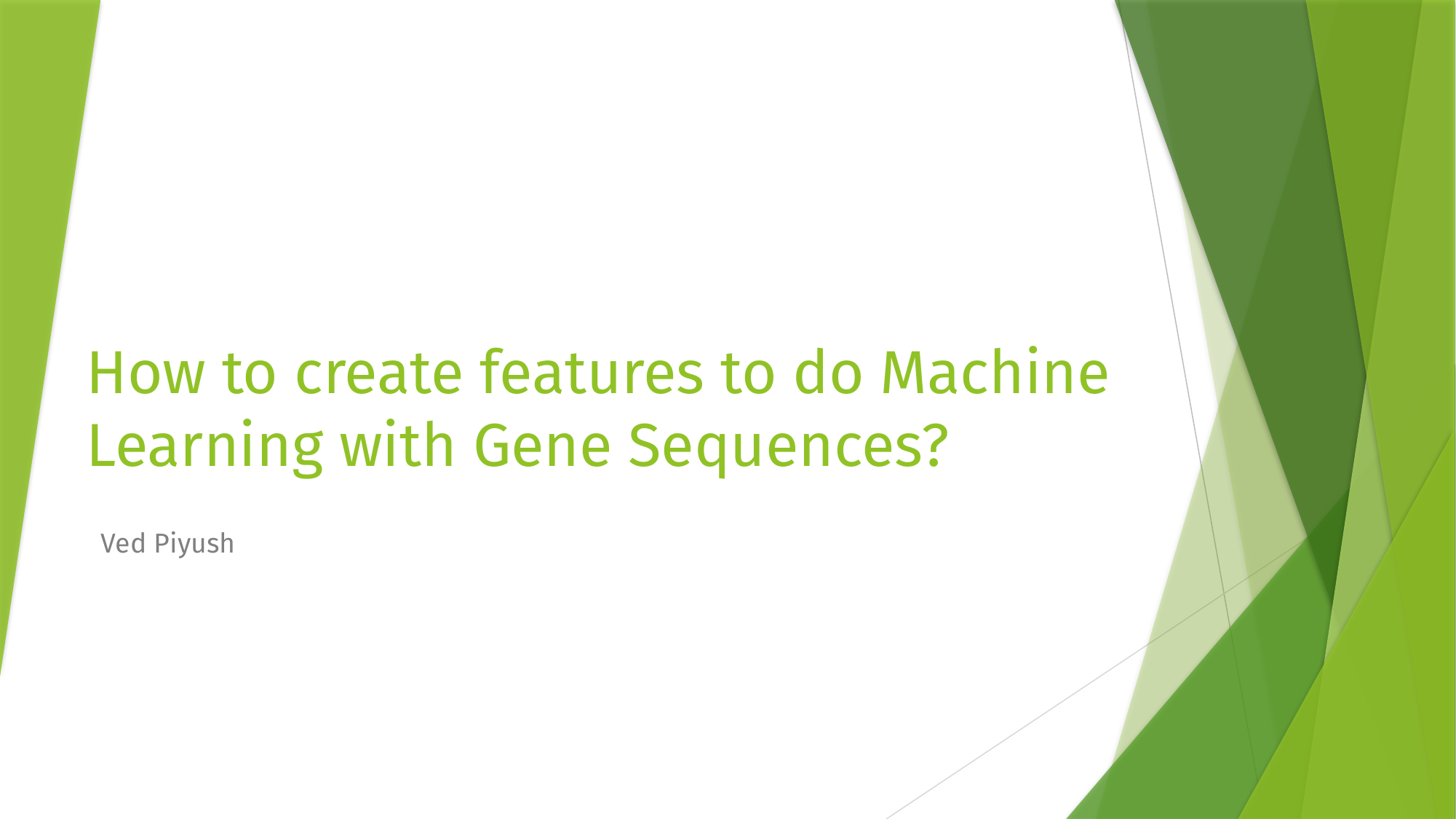

# How to create features to do Machine Learning with Gene Sequences?
Ved Piyush